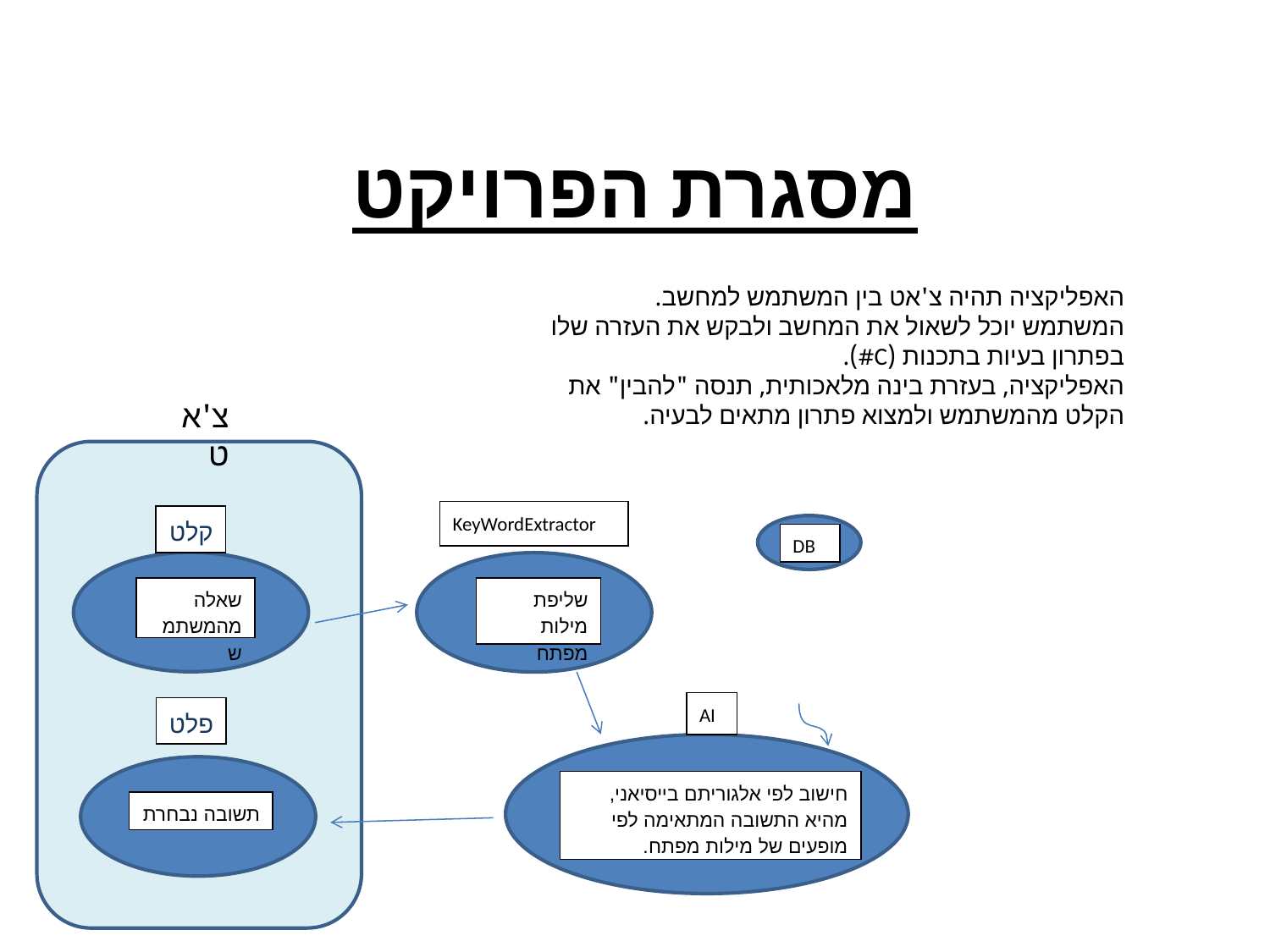

# מסגרת הפרויקט
האפליקציה תהיה צ'אט בין המשתמש למחשב.
המשתמש יוכל לשאול את המחשב ולבקש את העזרה שלו בפתרון בעיות בתכנות (C#).
האפליקציה, בעזרת בינה מלאכותית, תנסה "להבין" את הקלט מהמשתמש ולמצוא פתרון מתאים לבעיה.

צ'אט

KeyWordExtractor
קלט

DB

שליפת מילות מפתח
שאלה מהמשתמש
AI
פלט

חישוב לפי אלגוריתם בייסיאני, מהיא התשובה המתאימה לפי מופעים של מילות מפתח.
תשובה נבחרת